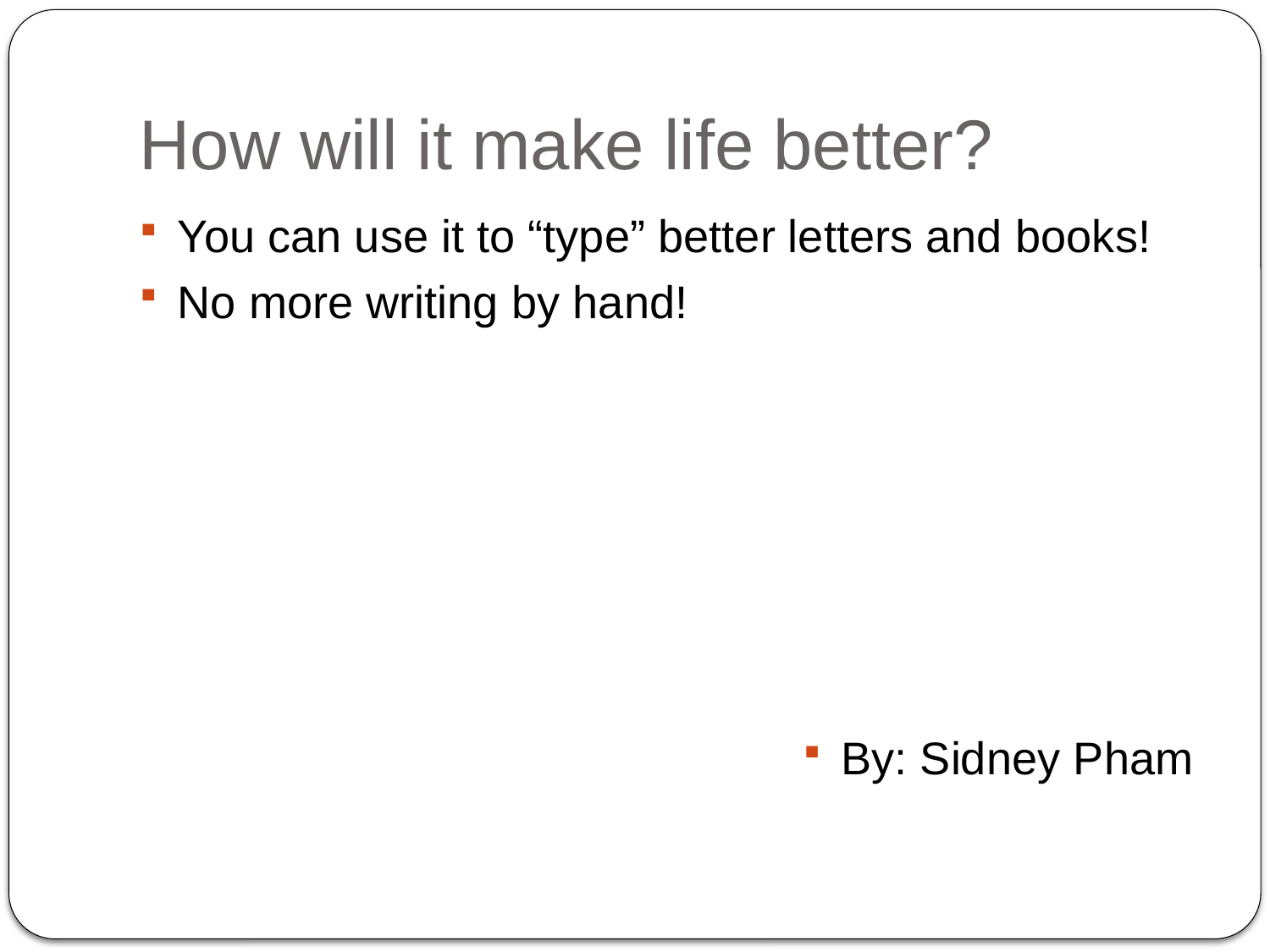

# How will it make life better?
You can use it to “type” better letters and books!
No more writing by hand!

By: Sidney Pham